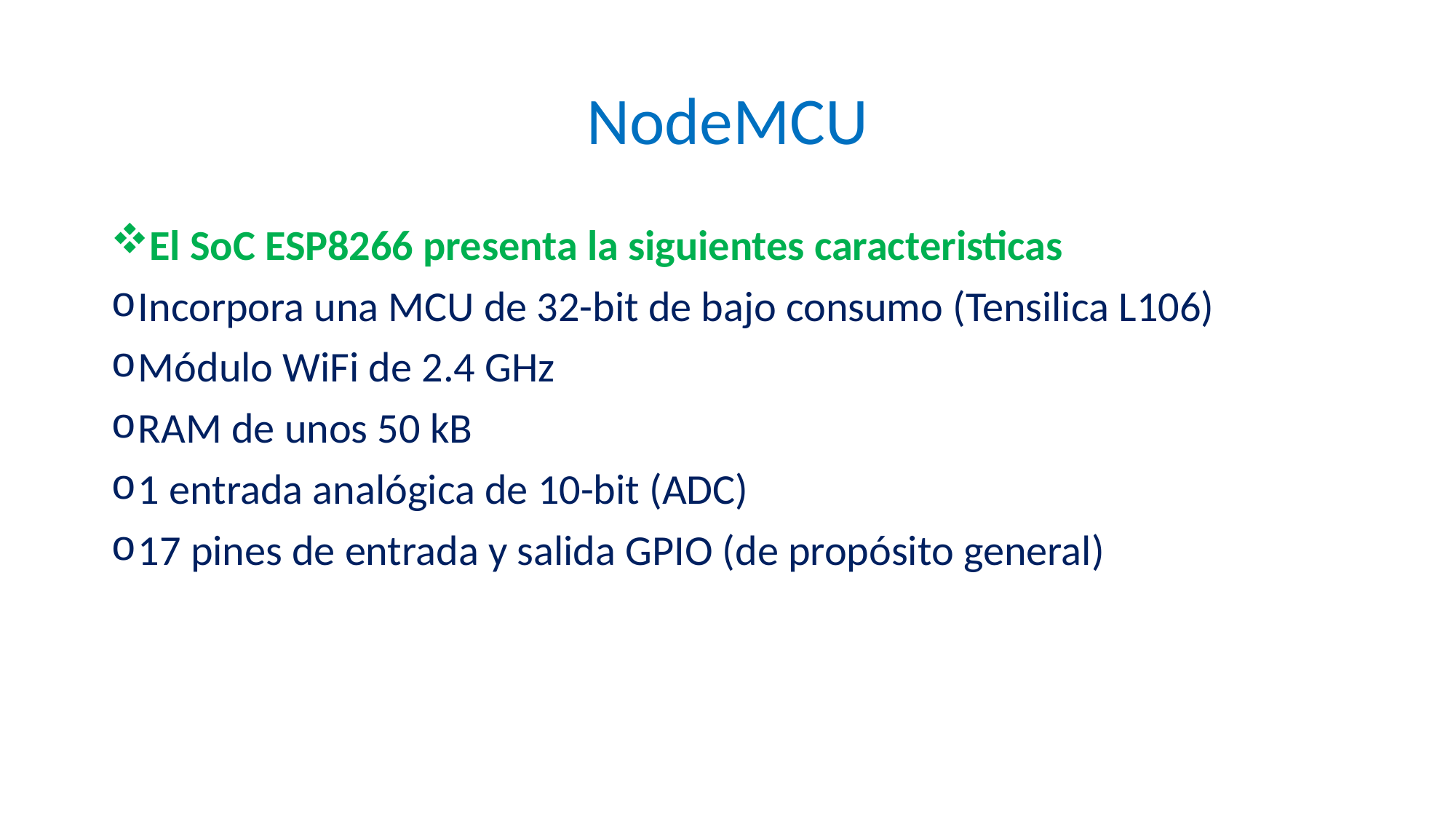

# NodeMCU
El SoC ESP8266 presenta la siguientes caracteristicas
Incorpora una MCU de 32-bit de bajo consumo (Tensilica L106)
Módulo WiFi de 2.4 GHz
RAM de unos 50 kB
1 entrada analógica de 10-bit (ADC)
17 pines de entrada y salida GPIO (de propósito general)